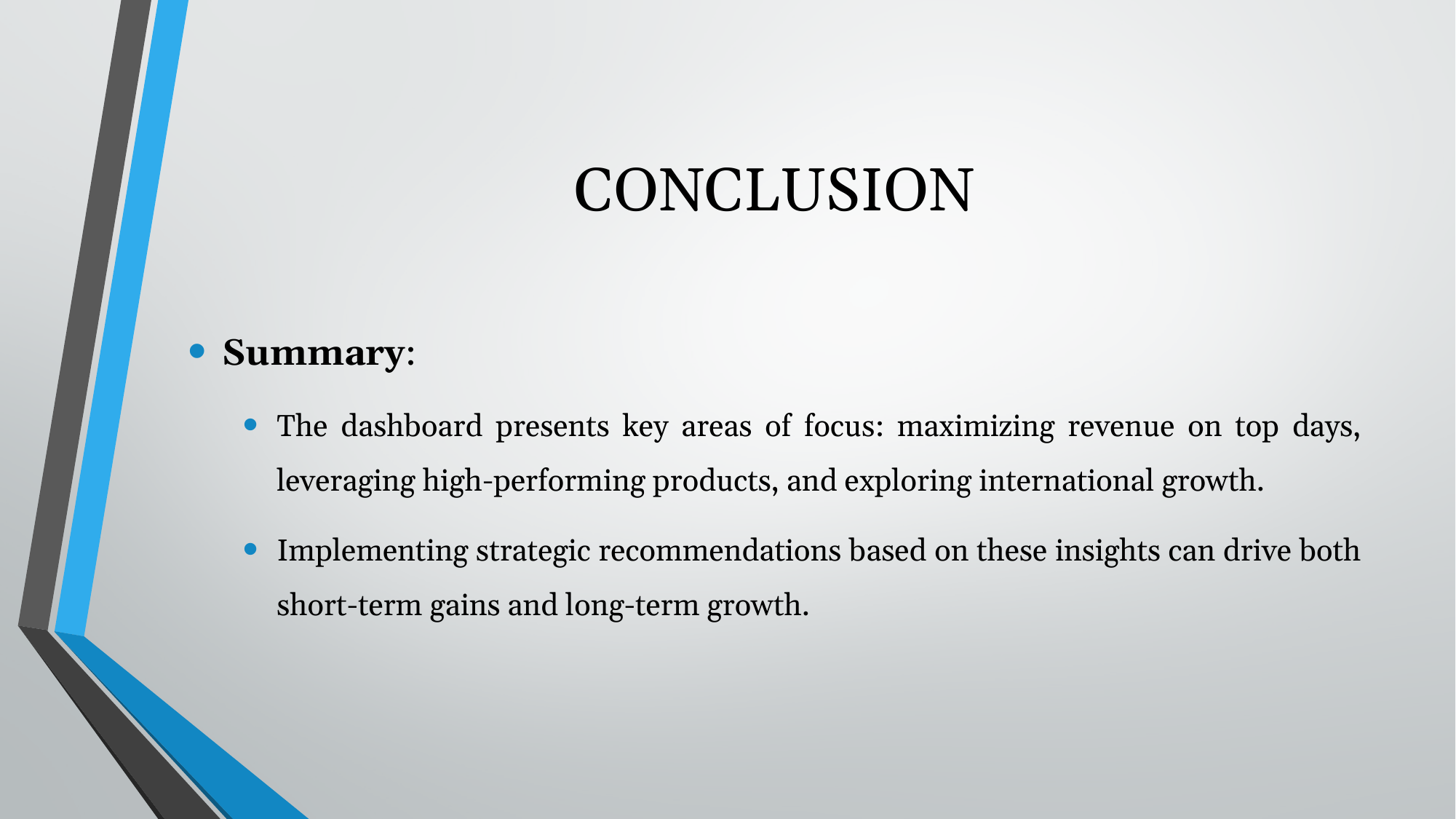

# CONCLUSION
Summary:
The dashboard presents key areas of focus: maximizing revenue on top days, leveraging high-performing products, and exploring international growth.
Implementing strategic recommendations based on these insights can drive both short-term gains and long-term growth.